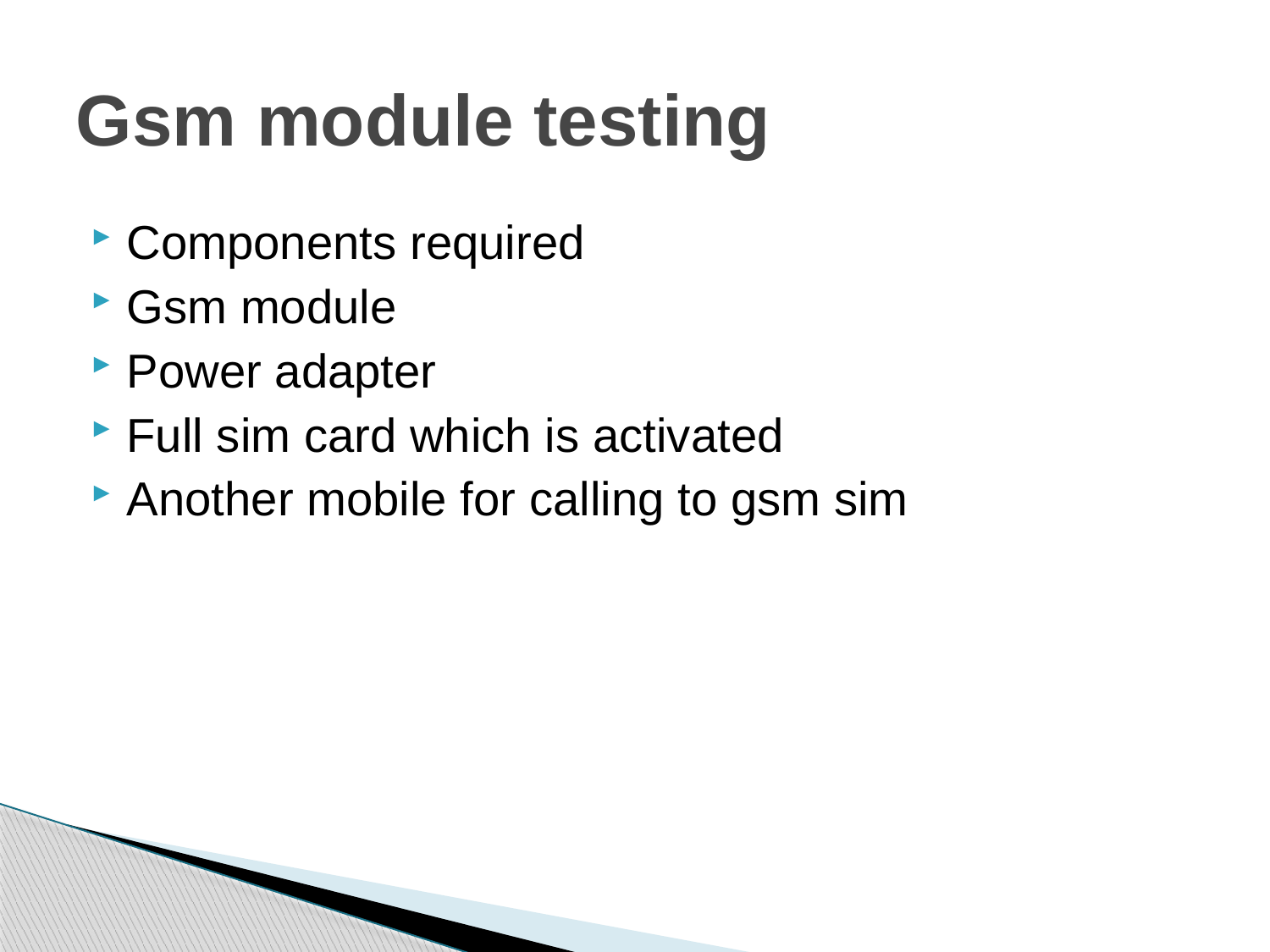

# Gsm module testing
Components required
Gsm module
Power adapter
Full sim card which is activated
Another mobile for calling to gsm sim